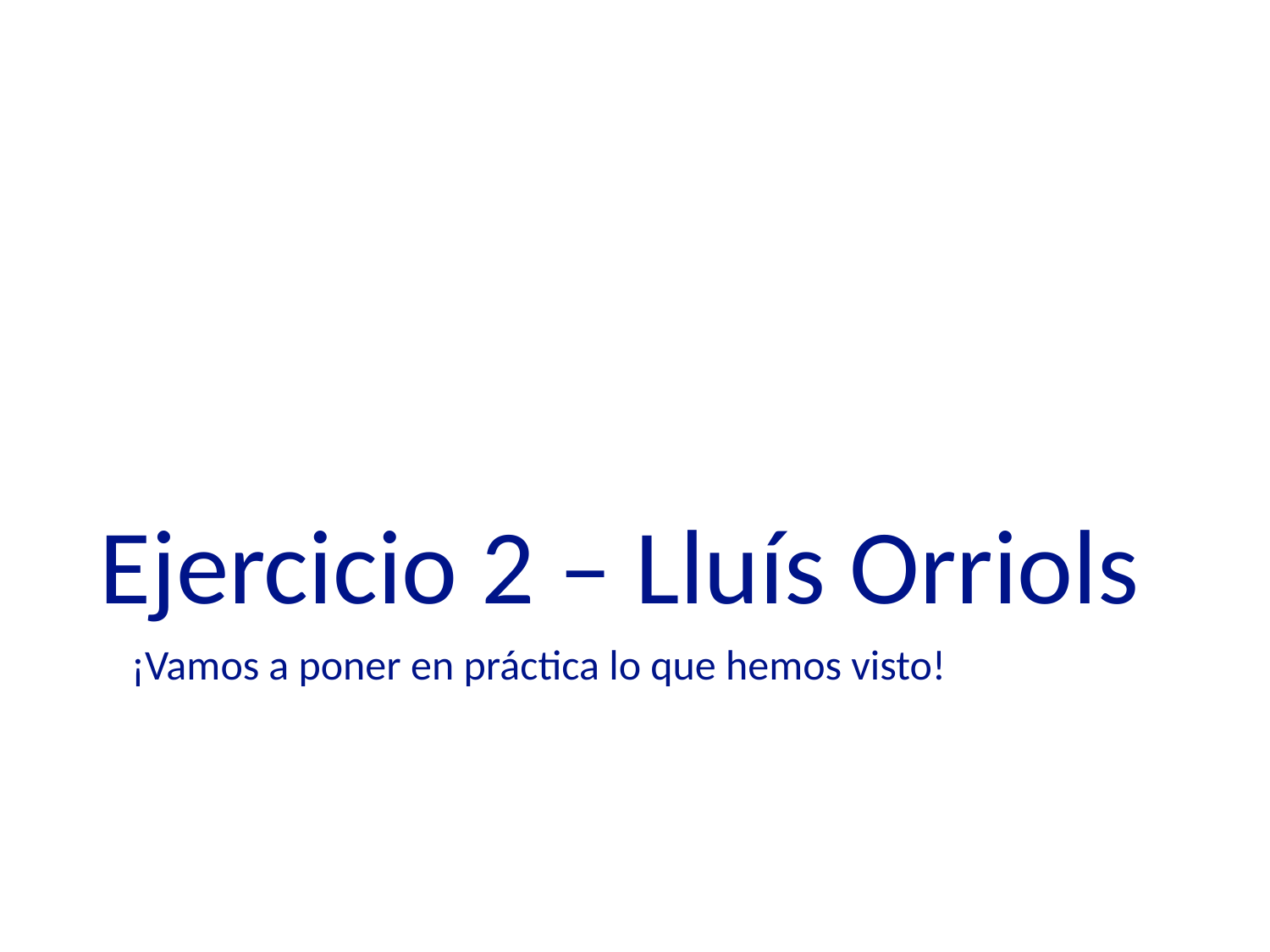

# Ejercicio 2 – Lluís Orriols
¡Vamos a poner en práctica lo que hemos visto!